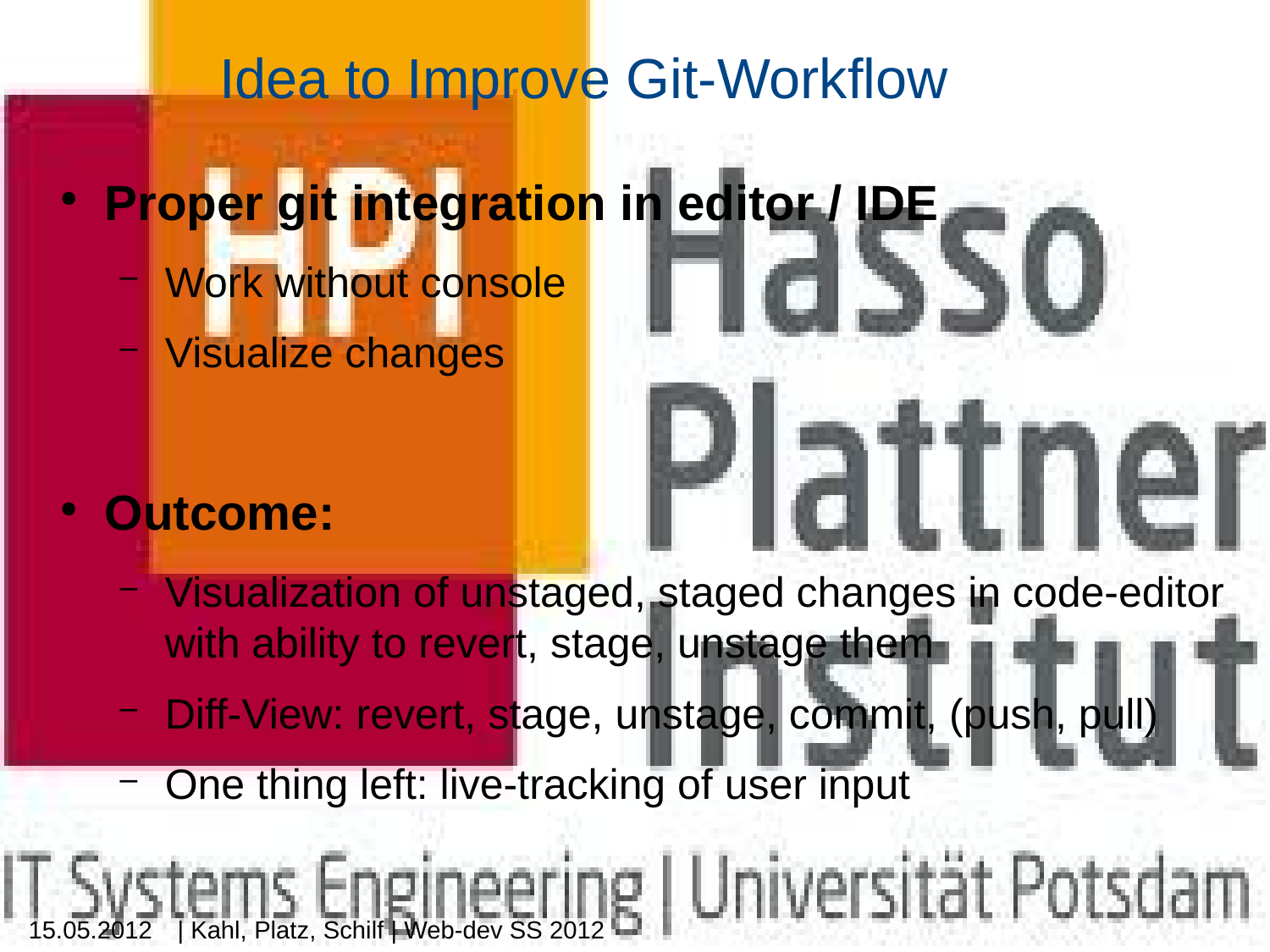

Idea to Improve Git-Workflow

Proper git integration in editor / IDE
Work without console
Visualize changes

Outcome:
Visualization of unstaged, staged changes in code-editor
with ability to revert, stage, unstage them
Diff-View: revert, stage, unstage, commit, (push, pull)
One thing left: live-tracking of user input

15.05.2012
| Kahl, Platz, Schilf | Web-dev SS 2012